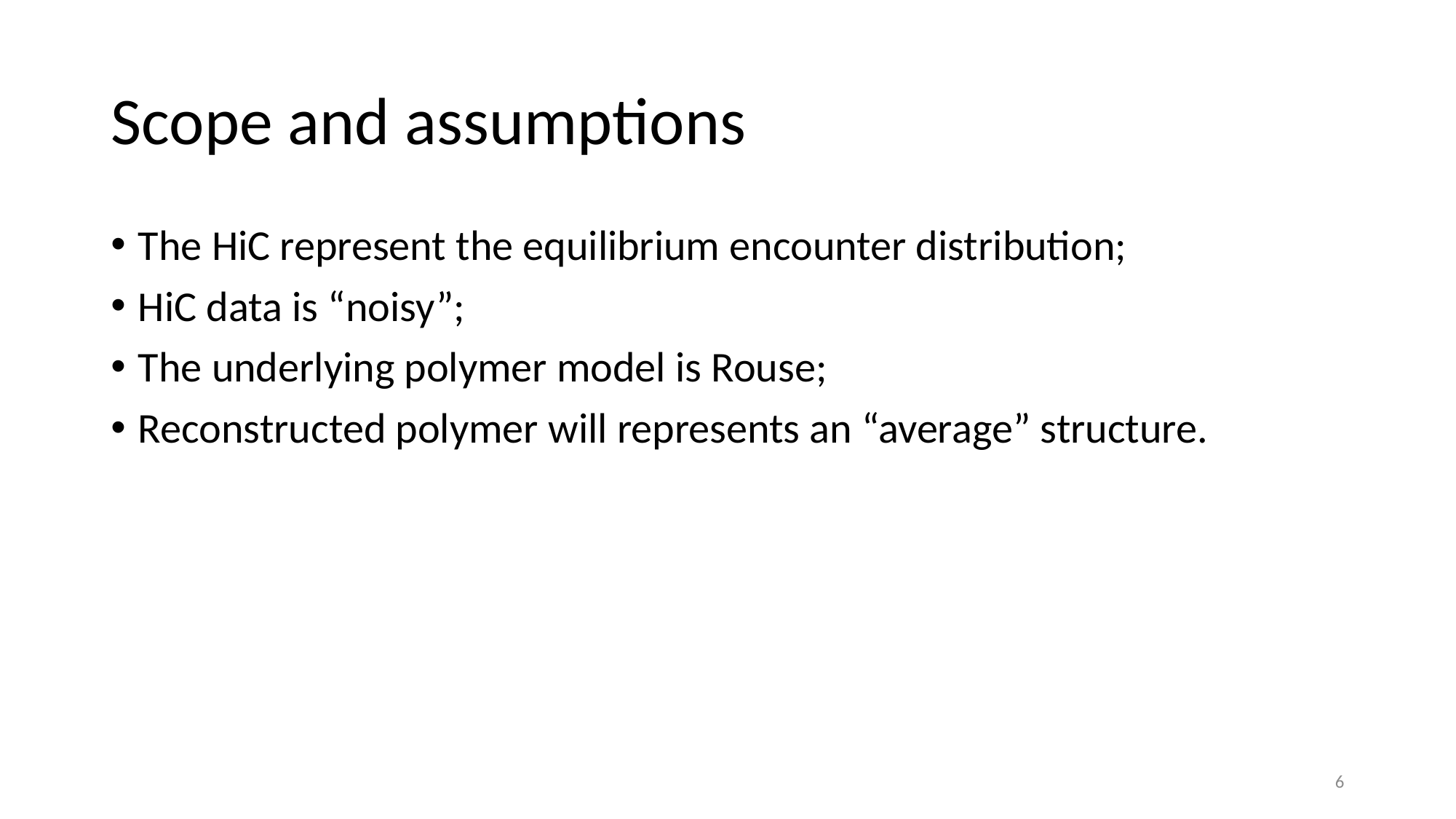

# Scope and assumptions
The HiC represent the equilibrium encounter distribution;
HiC data is “noisy”;
The underlying polymer model is Rouse;
Reconstructed polymer will represents an “average” structure.

6